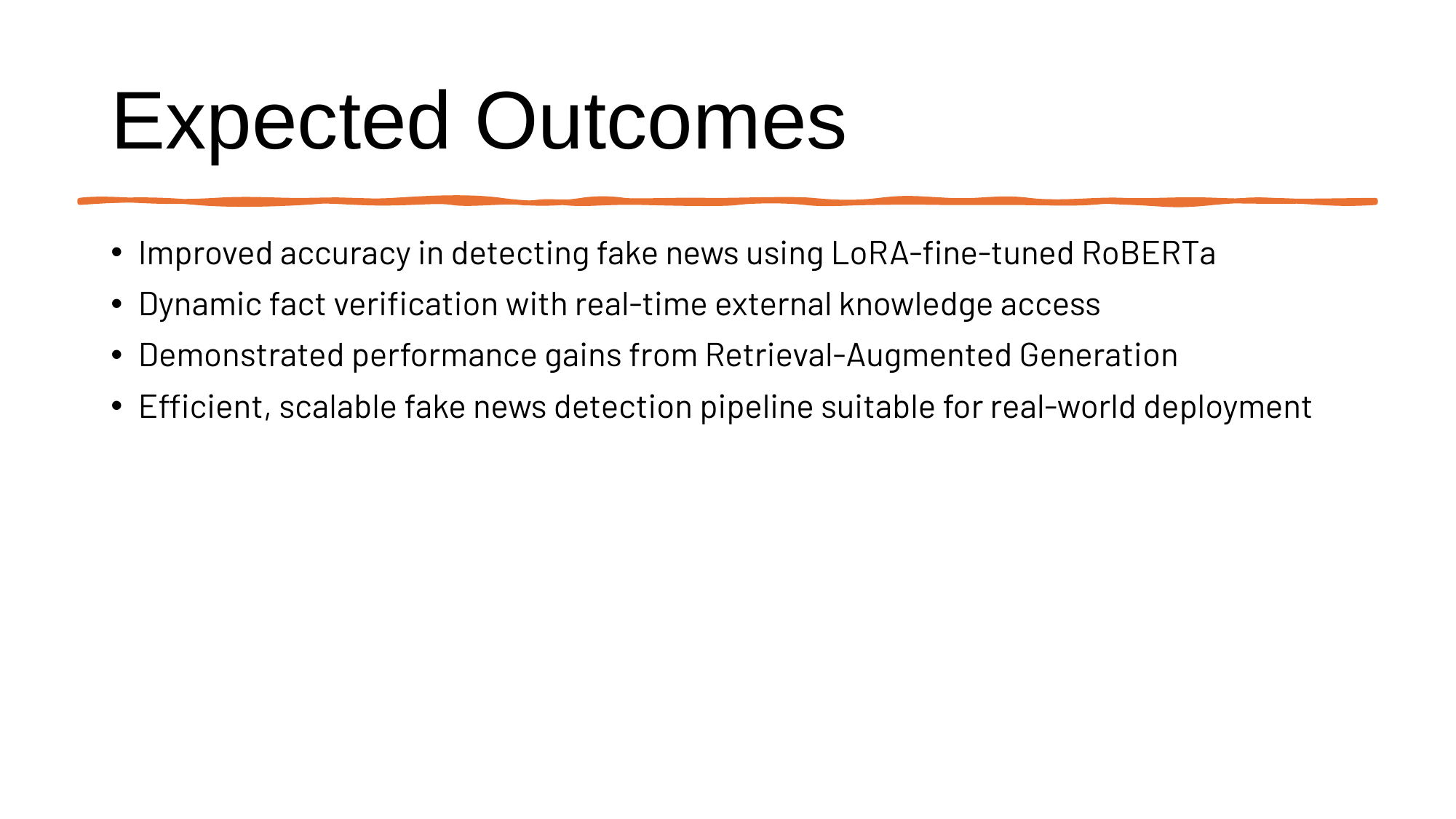

# Expected Outcomes

Improved accuracy in detecting fake news using LoRA-fine-tuned RoBERTa
Dynamic fact verification with real-time external knowledge access
Demonstrated performance gains from Retrieval-Augmented Generation
Efficient, scalable fake news detection pipeline suitable for real-world deployment